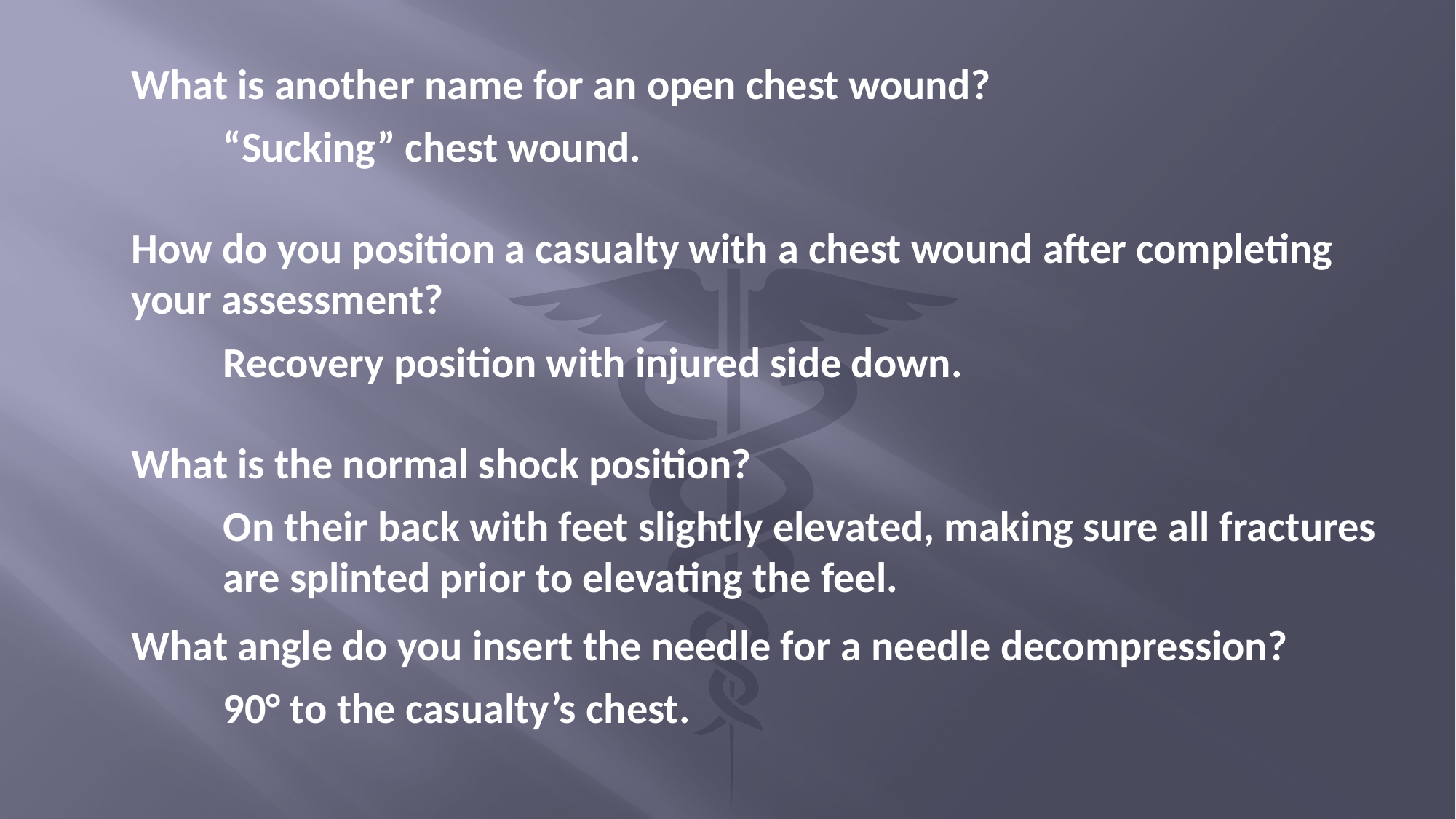

What is another name for an open chest wound?
“Sucking” chest wound.
How do you position a casualty with a chest wound after completing your assessment?
Recovery position with injured side down.
What is the normal shock position?
On their back with feet slightly elevated, making sure all fractures are splinted prior to elevating the feel.
What angle do you insert the needle for a needle decompression?
90° to the casualty’s chest.